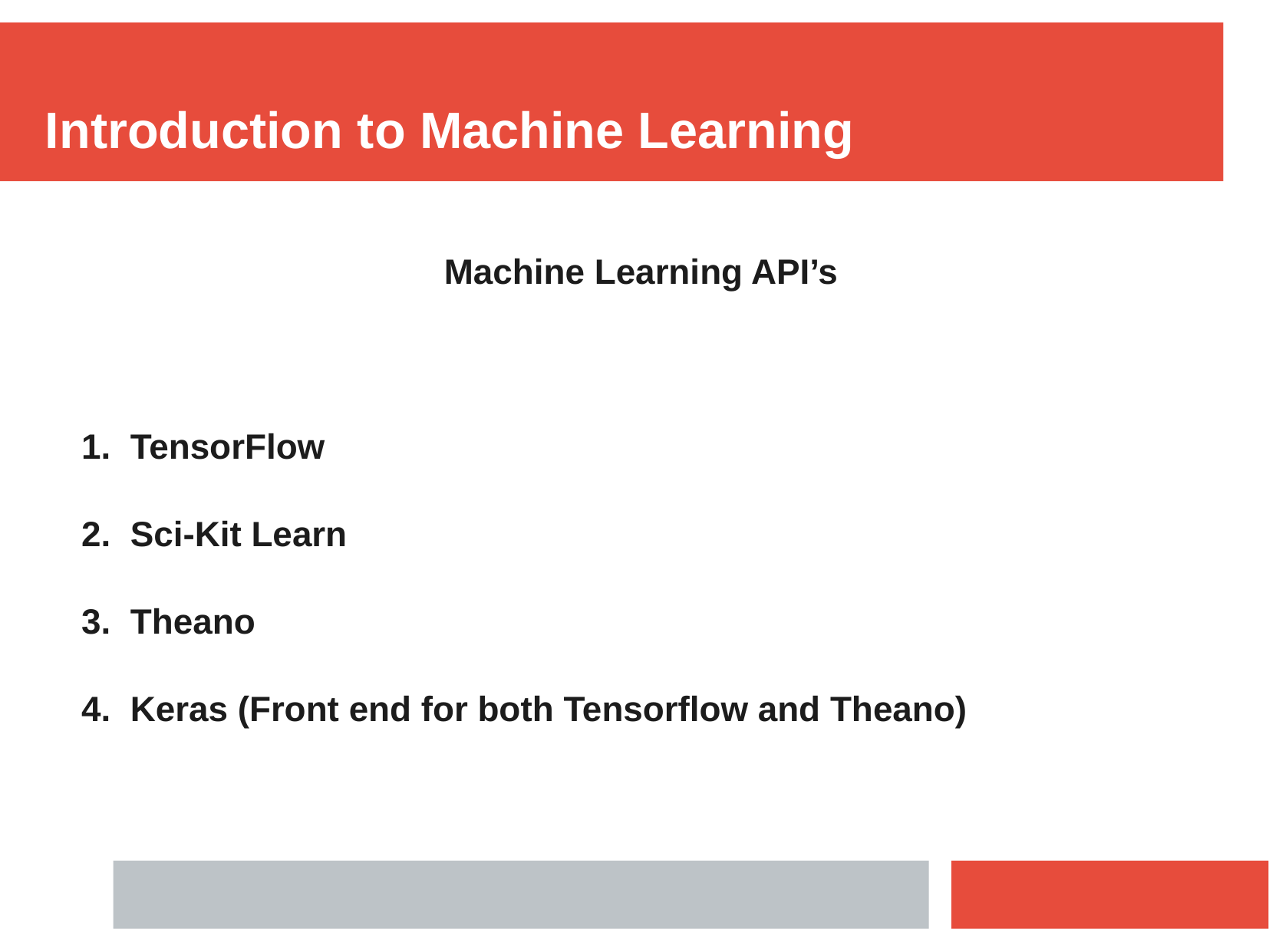

Introduction to Machine Learning
Machine Learning API’s

1.  TensorFlow
2.  Sci-Kit Learn
3.  Theano
4.  Keras (Front end for both Tensorflow and Theano)